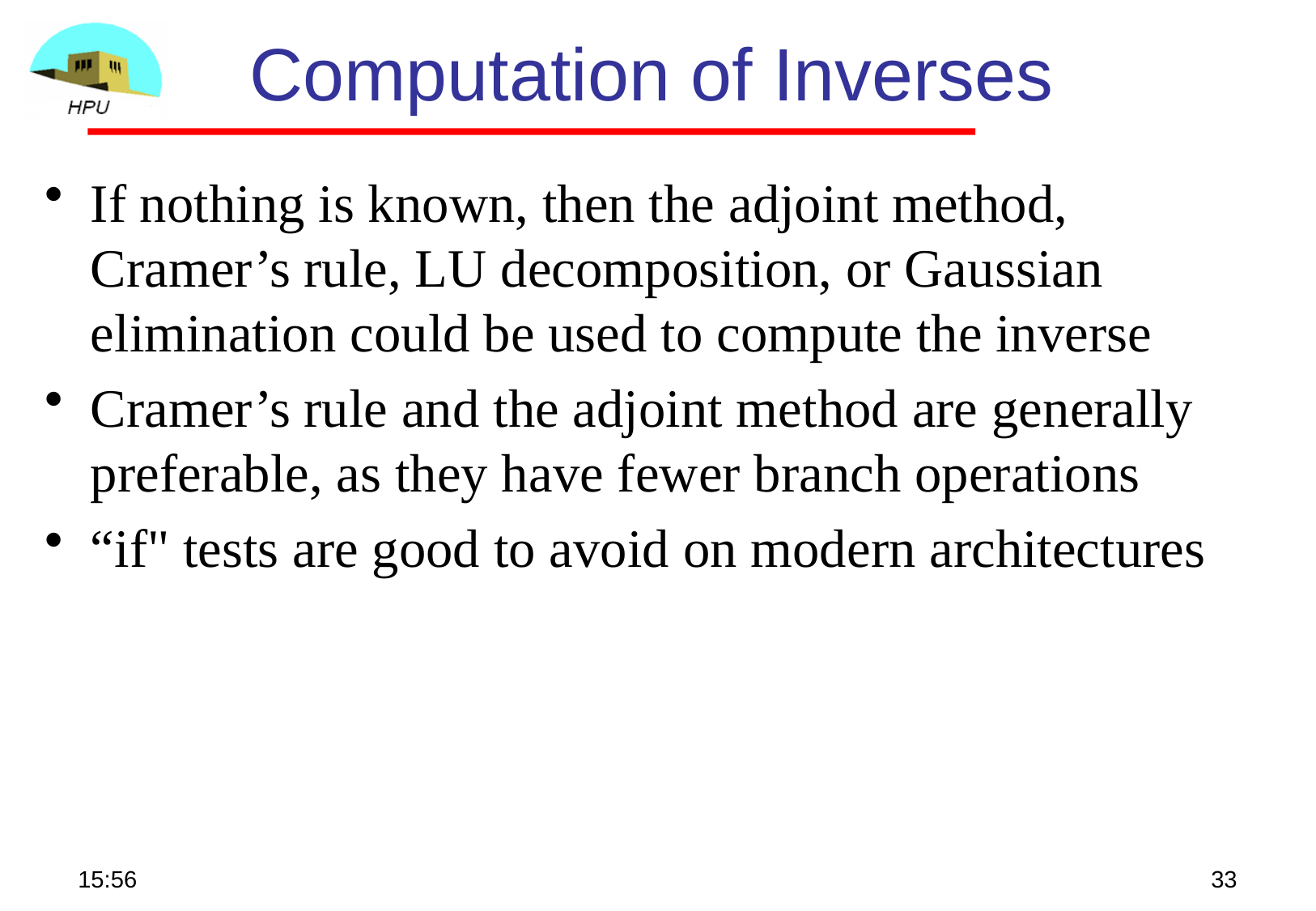

# Computation of Inverses
If nothing is known, then the adjoint method, Cramer’s rule, LU decomposition, or Gaussian elimination could be used to compute the inverse
Cramer’s rule and the adjoint method are generally preferable, as they have fewer branch operations
“if" tests are good to avoid on modern architectures
15:56
33